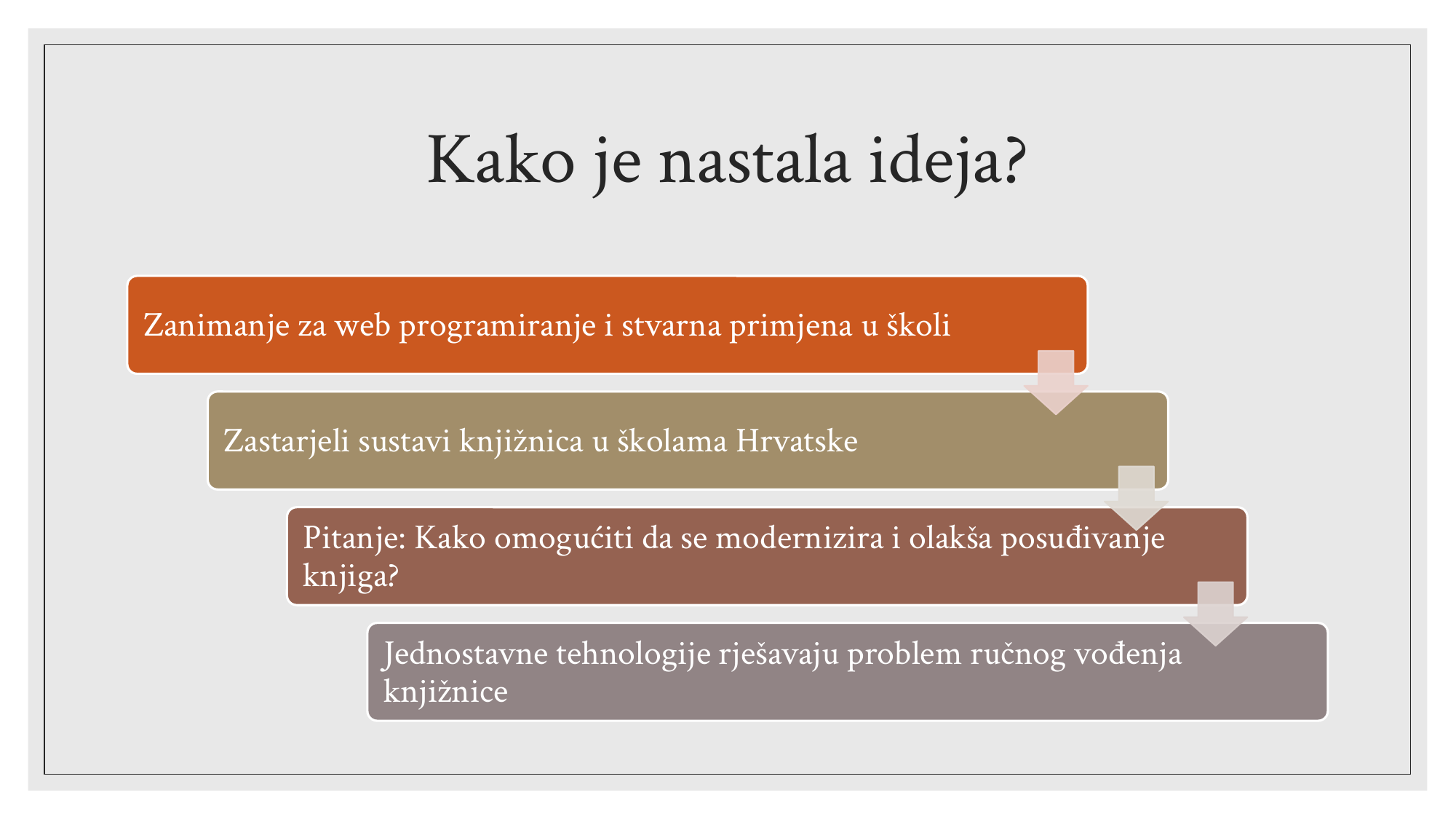

# Kako je nastala ideja?
Zanimanje za web programiranje i stvarna primjena u školi
Zastarjeli sustavi knjižnica u školama Hrvatske
Pitanje: Kako omogućiti da se modernizira i olakša posuđivanje knjiga?
Jednostavne tehnologije rješavaju problem ručnog vođenja knjižnice